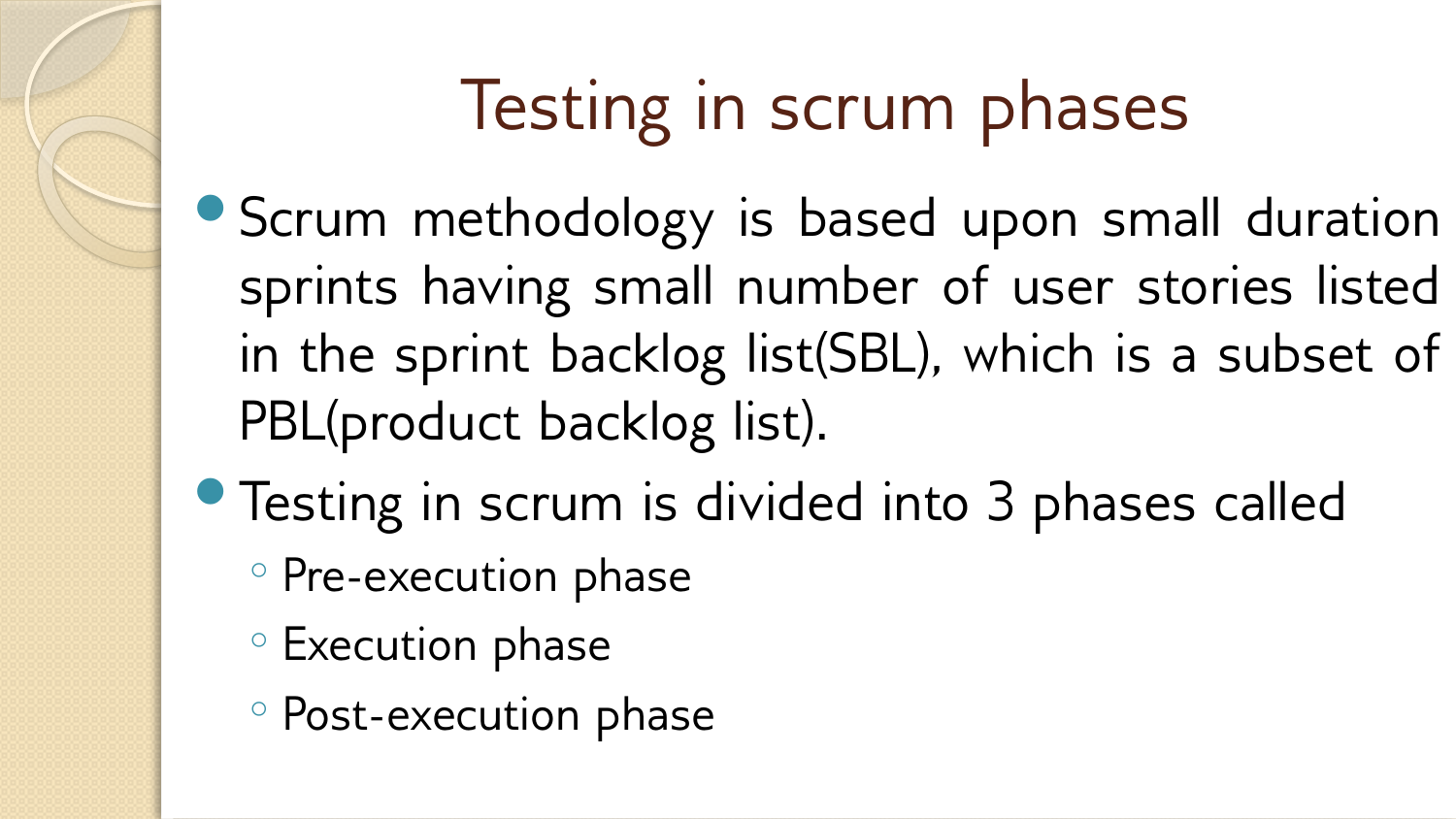

# Testing in scrum phases
Scrum methodology is based upon small duration sprints having small number of user stories listed in the sprint backlog list(SBL), which is a subset of PBL(product backlog list).
Testing in scrum is divided into 3 phases called
Pre-execution phase
Execution phase
Post-execution phase